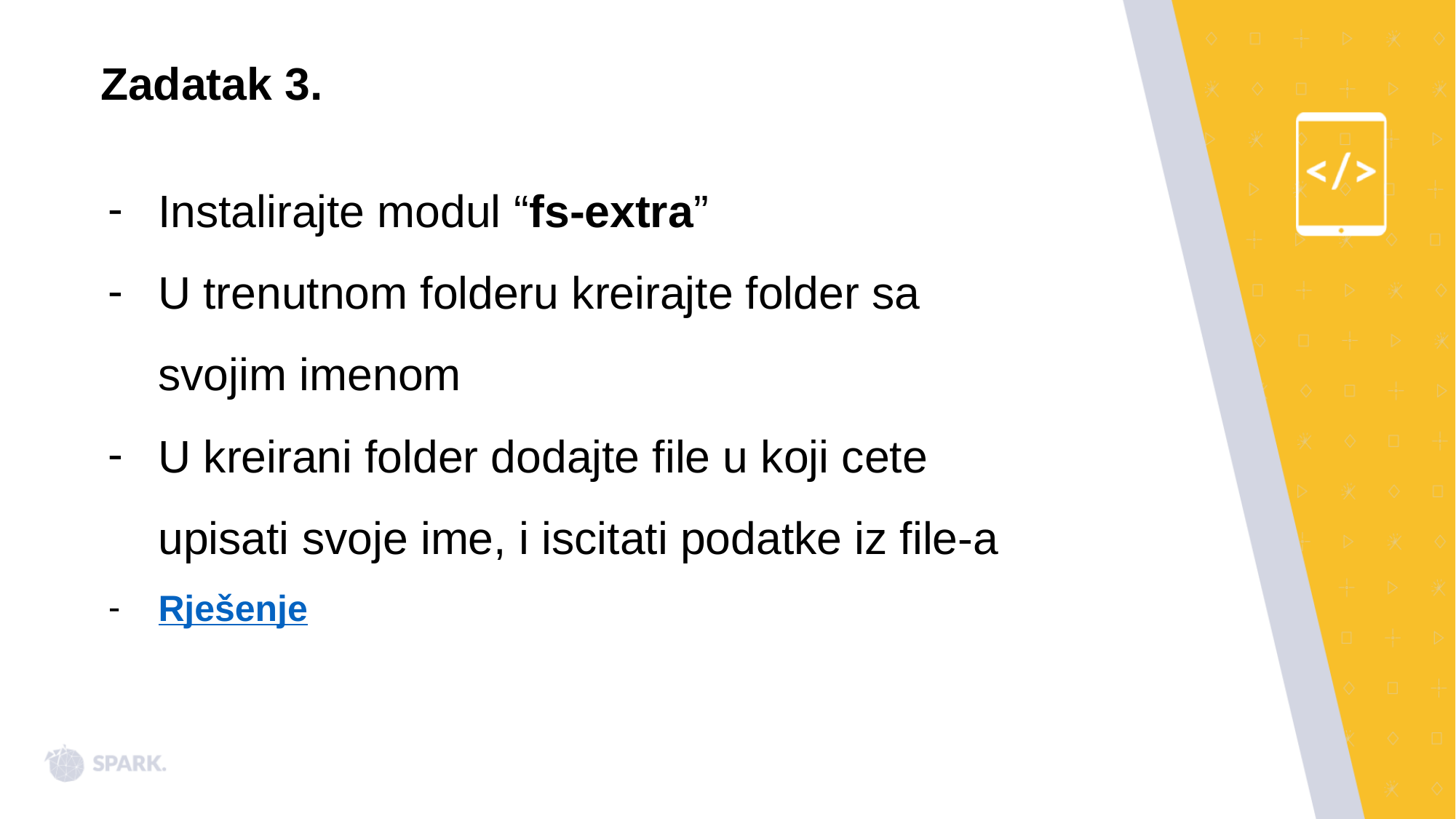

Zadatak 3.
Instalirajte modul “fs-extra”
U trenutnom folderu kreirajte folder sa svojim imenom
U kreirani folder dodajte file u koji cete upisati svoje ime, i iscitati podatke iz file-a
Rješenje